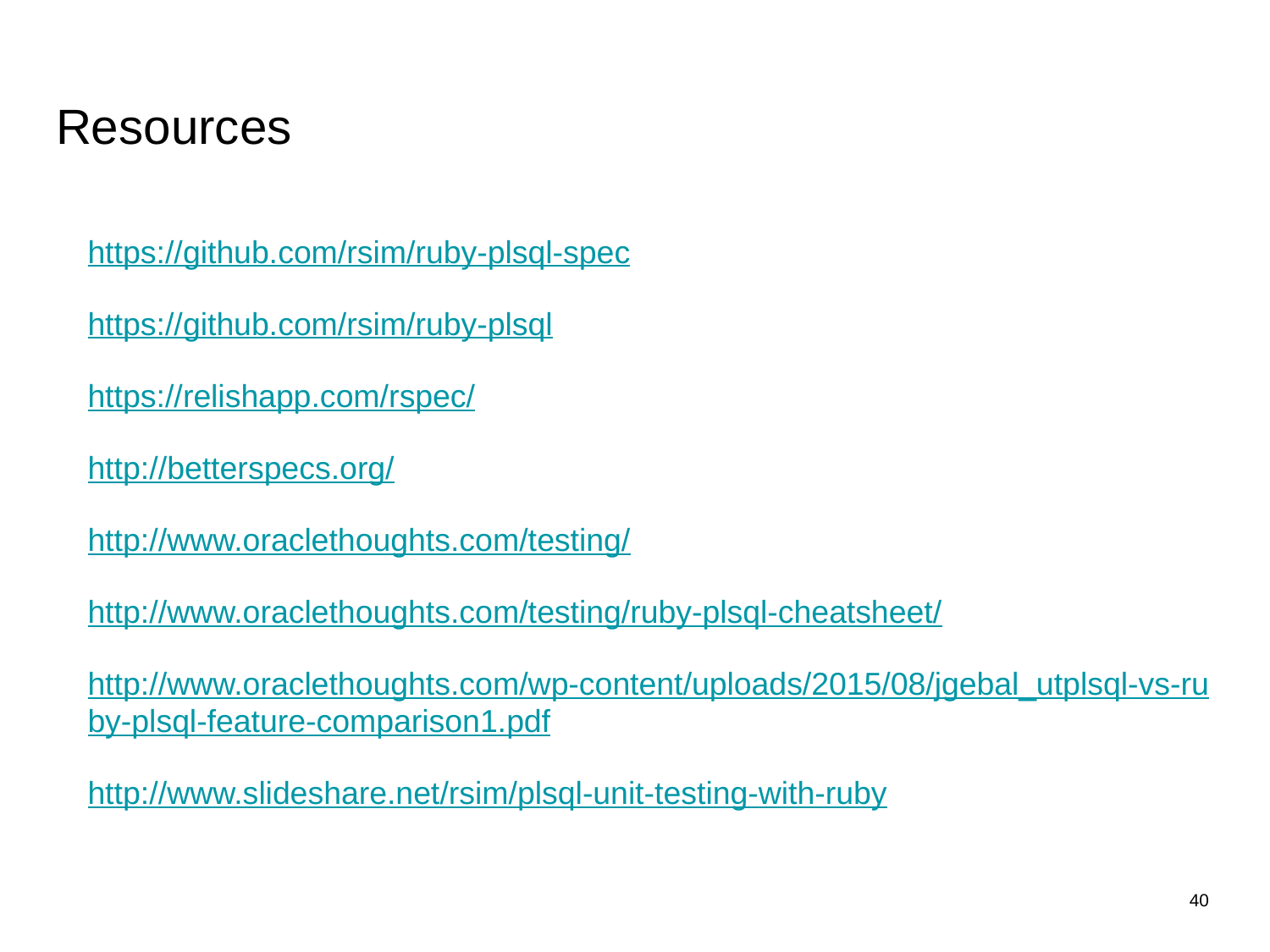

# Resources
https://github.com/rsim/ruby-plsql-spec
https://github.com/rsim/ruby-plsql
https://relishapp.com/rspec/
http://betterspecs.org/
http://www.oraclethoughts.com/testing/
http://www.oraclethoughts.com/testing/ruby-plsql-cheatsheet/
http://www.oraclethoughts.com/wp-content/uploads/2015/08/jgebal_utplsql-vs-ruby-plsql-feature-comparison1.pdf
http://www.slideshare.net/rsim/plsql-unit-testing-with-ruby
40